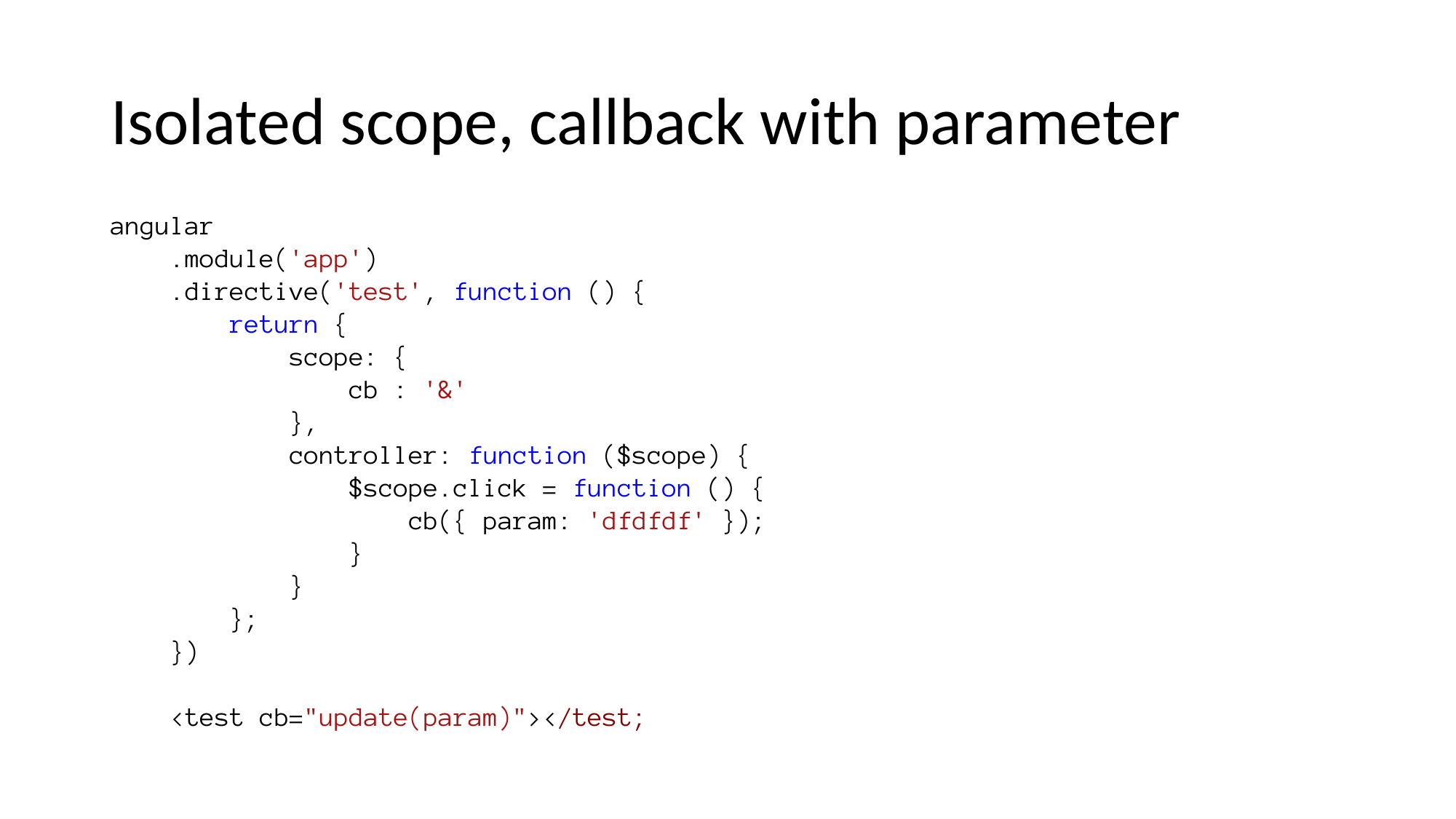

# Isolated scope, callback with parameter
angular
    .module('app')
    .directive('test', function () {
        return {
            scope: {
                cb : '&'
            },
            controller: function ($scope) {
                $scope.click = function () {
                    cb({ param: 'dfdfdf' });
                }
            }
        };
    })

    <test cb="update(param)"></test;